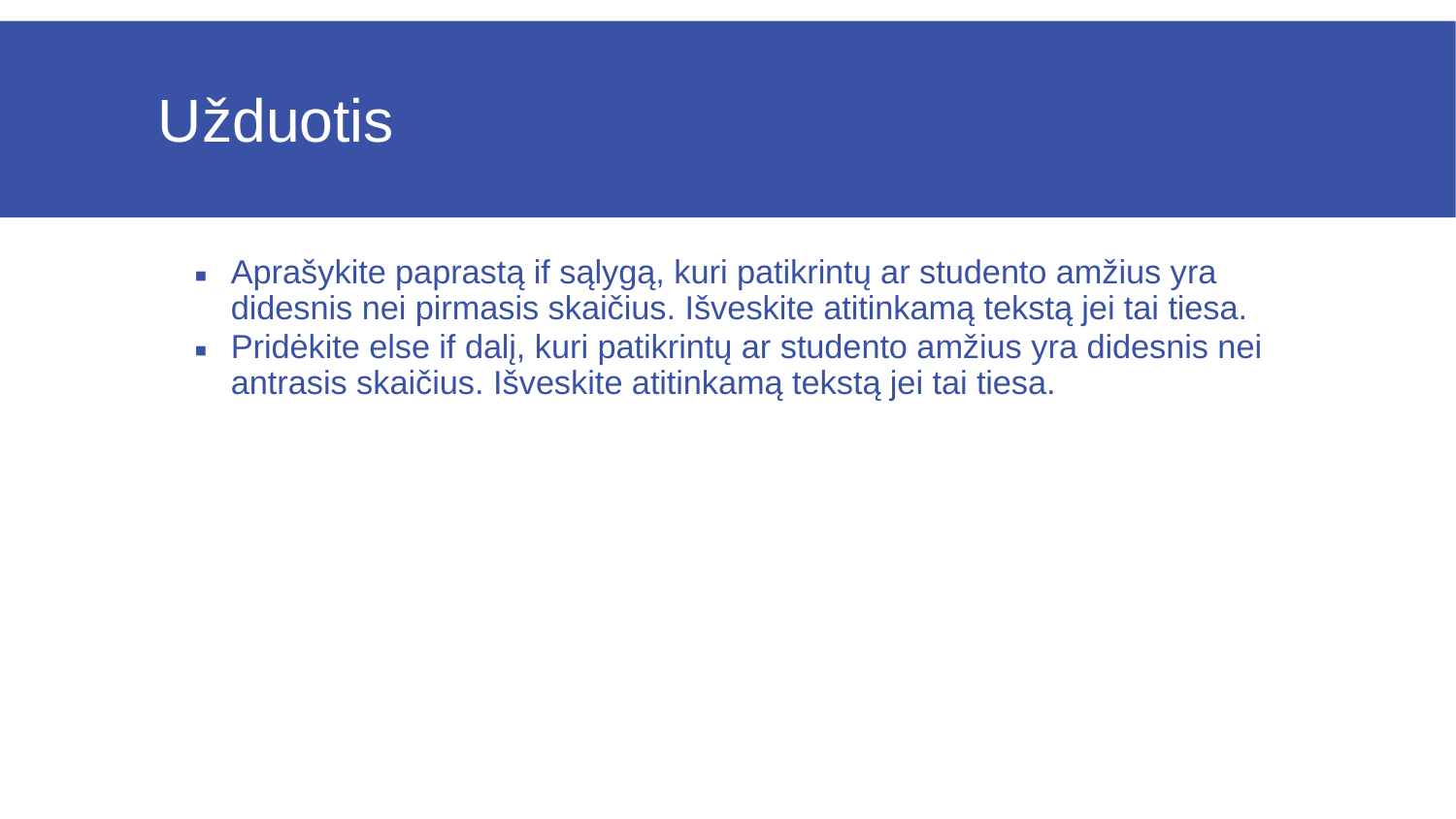

# Užduotis
Aprašykite paprastą if sąlygą, kuri patikrintų ar studento amžius yra didesnis nei pirmasis skaičius. Išveskite atitinkamą tekstą jei tai tiesa.
Pridėkite else if dalį, kuri patikrintų ar studento amžius yra didesnis nei antrasis skaičius. Išveskite atitinkamą tekstą jei tai tiesa.